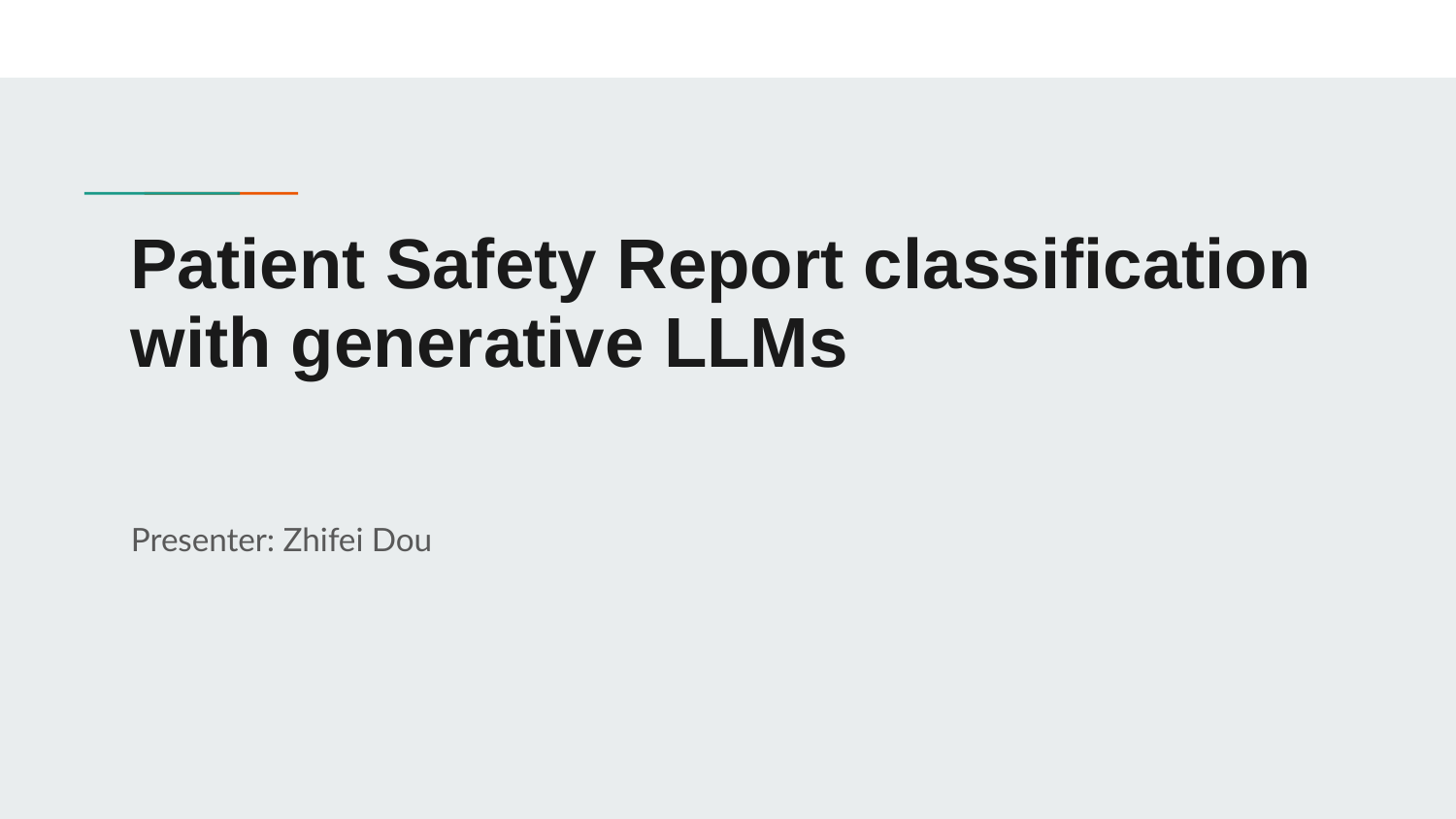

# Patient Safety Report classification with generative LLMs
Presenter: Zhifei Dou